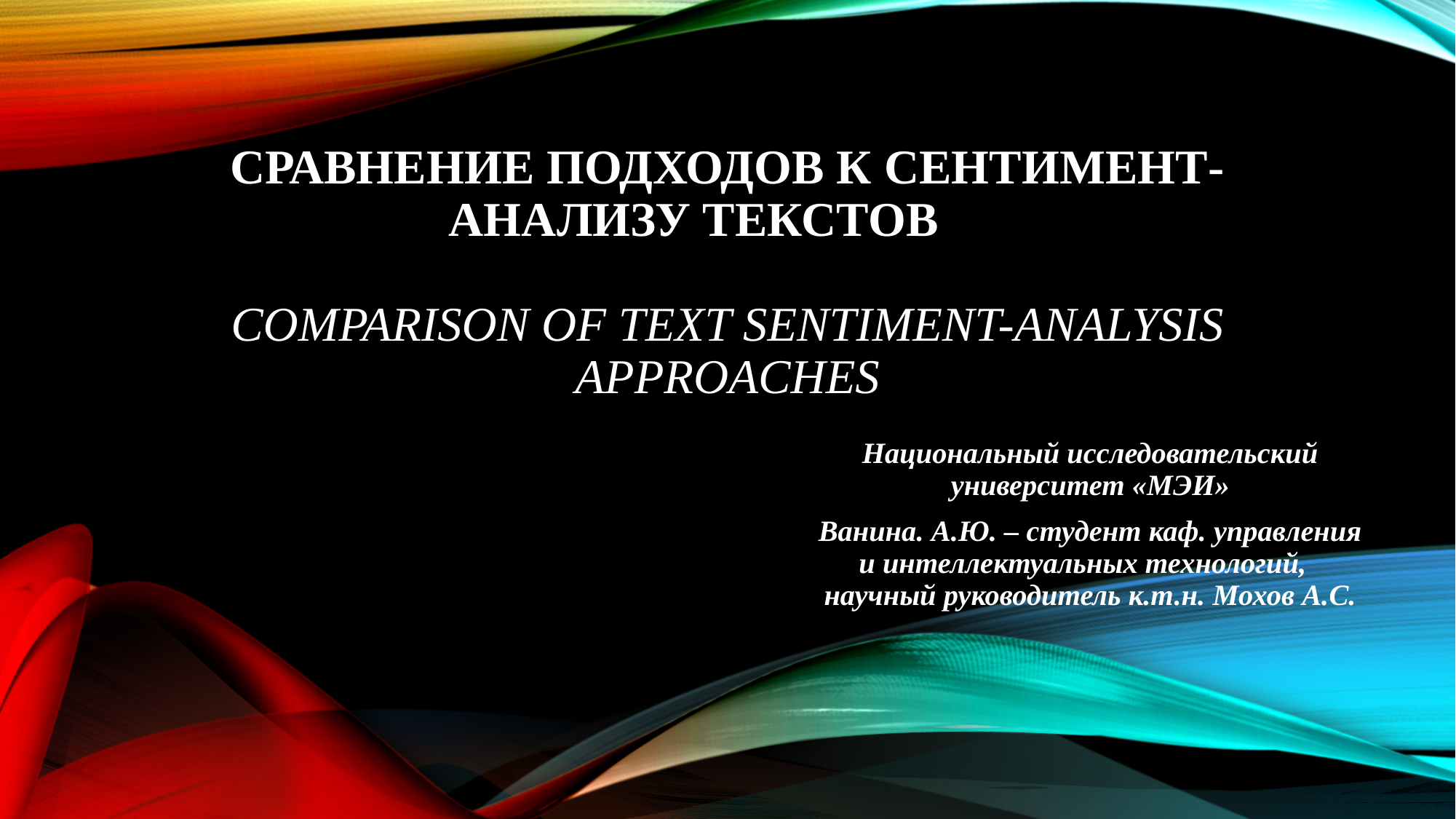

# СРАВНЕНИЕ ПОДХОДОВ К СЕНТИМЕНТ-АНАЛИЗУ ТЕКСТОВ Comparison of text sentiment-analysis approaches
Национальный исследовательский университет «МЭИ»
Ванина. А.Ю. – студент каф. управления и интеллектуальных технологий,
научный руководитель к.т.н. Мохов А.С.